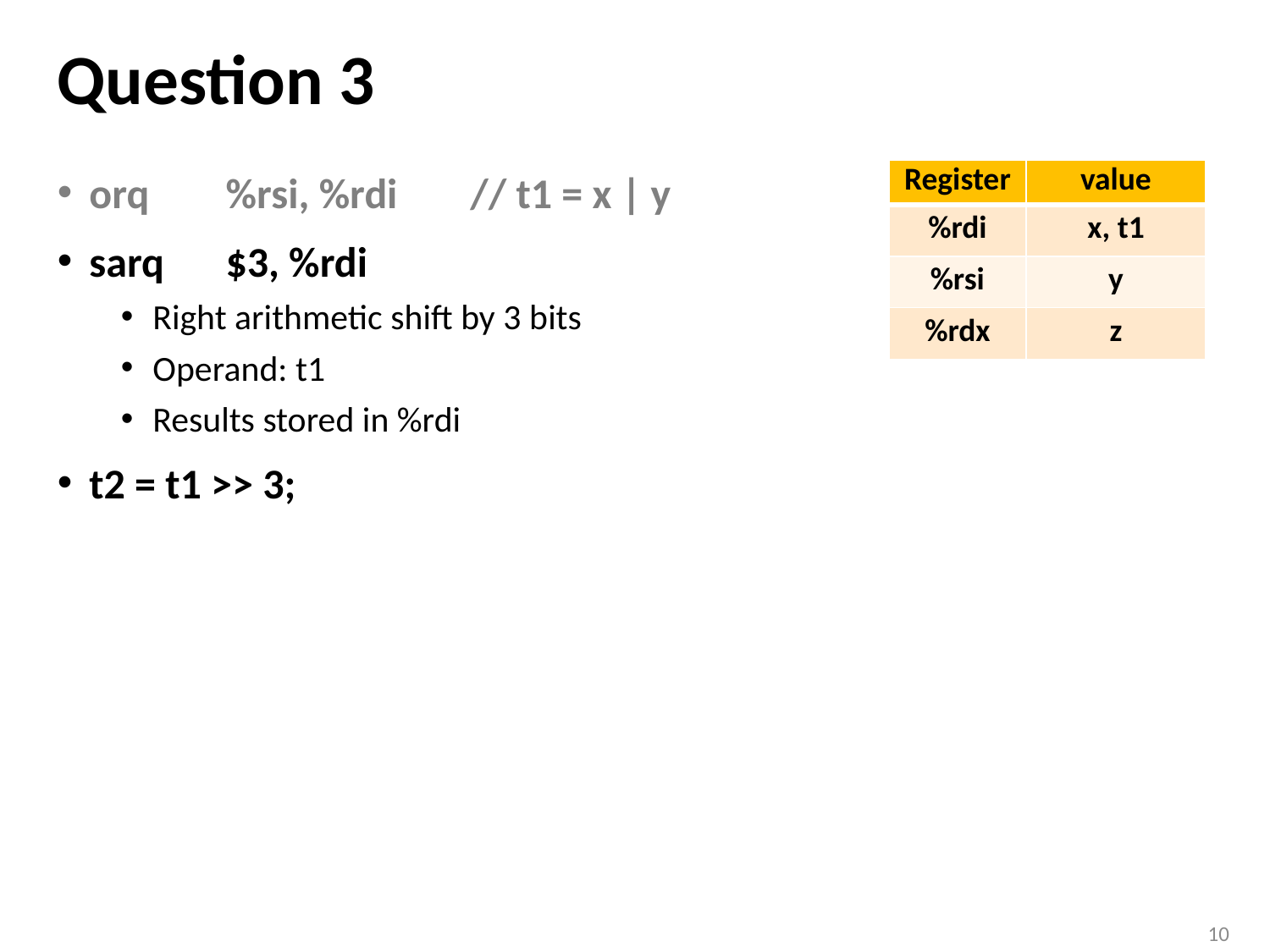

# Question 3
orq	 %rsi, %rdi	// t1 = x | y
sarq	 $3, %rdi
Right arithmetic shift by 3 bits
Operand: t1
Results stored in %rdi
t2 = t1 >> 3;
| Register | value |
| --- | --- |
| %rdi | x, t1 |
| %rsi | y |
| %rdx | z |
10